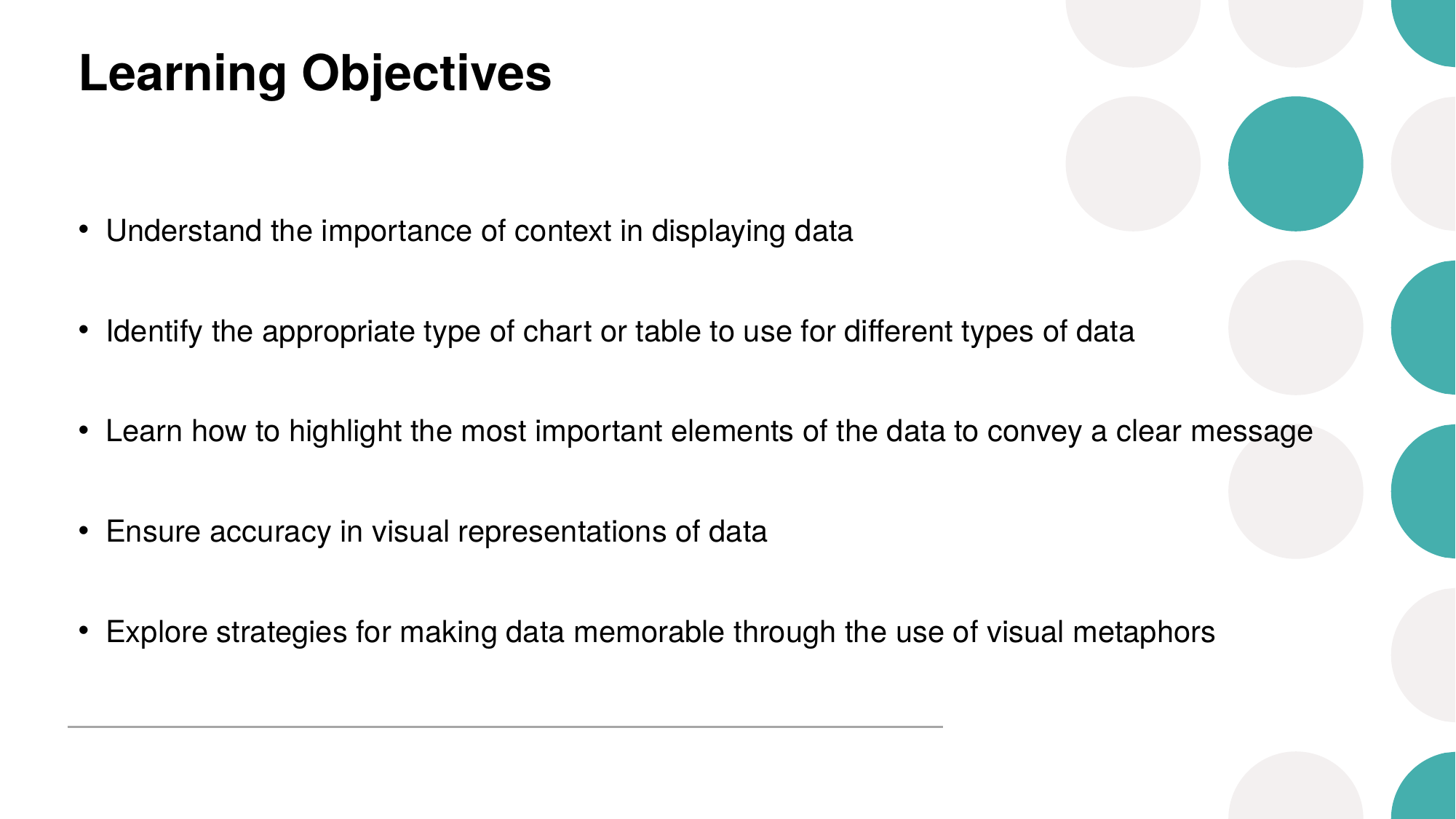

# Learning Objectives
Understand the importance of context in displaying data

Identify the appropriate type of chart or table to use for different types of data

Learn how to highlight the most important elements of the data to convey a clear message

Ensure accuracy in visual representations of data

Explore strategies for making data memorable through the use of visual metaphors